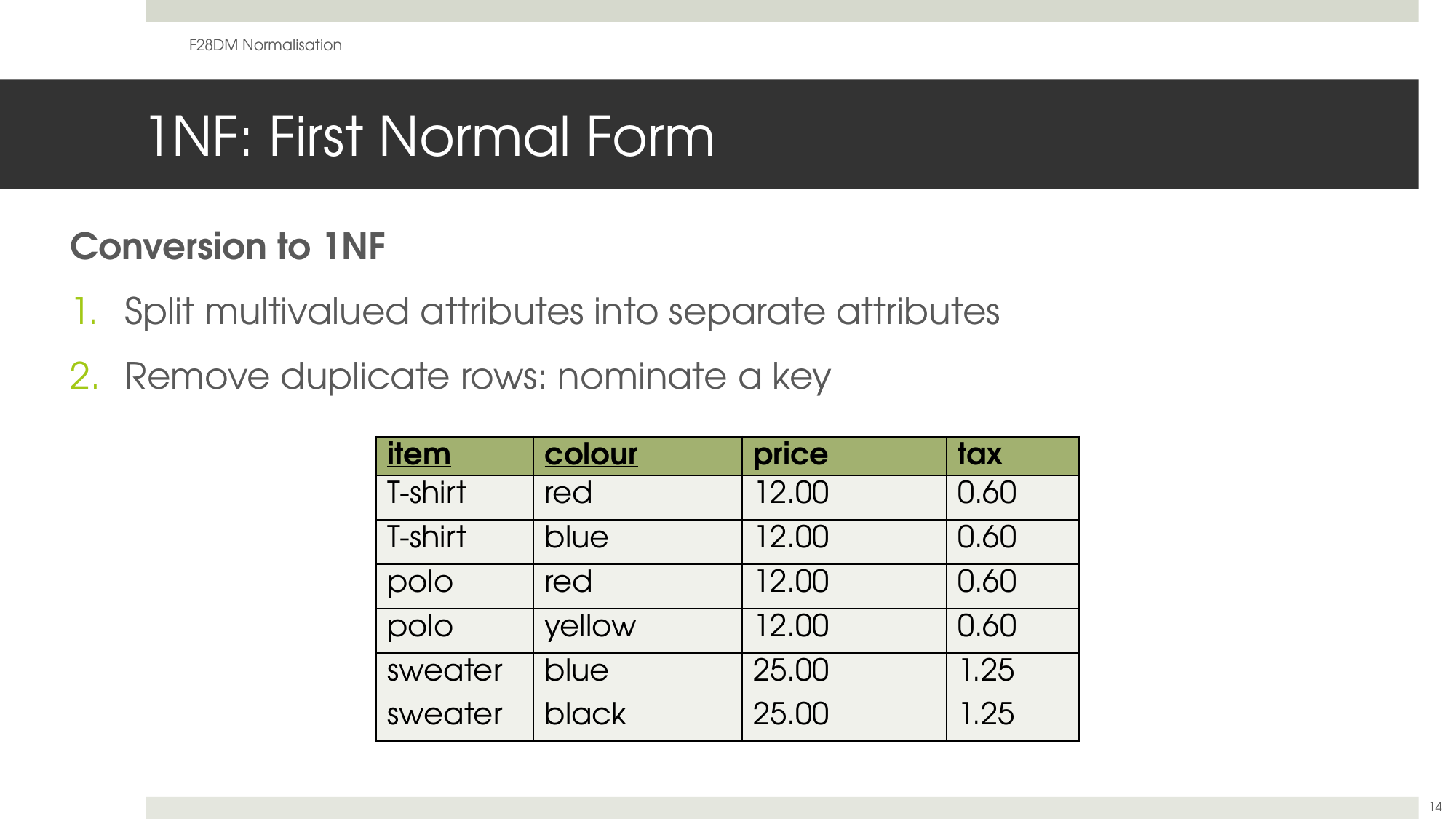

F28DM Normalisation

# 1NF: First Normal Form
Conversion to 1NF
Split multivalued attributes into separate attributes
Remove duplicate rows: nominate a key
| item | colours | price | tax |
| --- | --- | --- | --- |
| T-shirt | red, blue | 12.00 | 0.60 |
| polo | red, yellow | 12.00 | 0.60 |
| T-shirt | red, blue | 12.00 | 0.60 |
| sweater | blue, black | 25.00 | 1.25 |
| item | colour | price | tax |
| --- | --- | --- | --- |
| T-shirt | red | 12.00 | 0.60 |
| T-shirt | blue | 12.00 | 0.60 |
| polo | red | 12.00 | 0.60 |
| polo | yellow | 12.00 | 0.60 |
| sweater | blue | 25.00 | 1.25 |
| sweater | black | 25.00 | 1.25 |
14